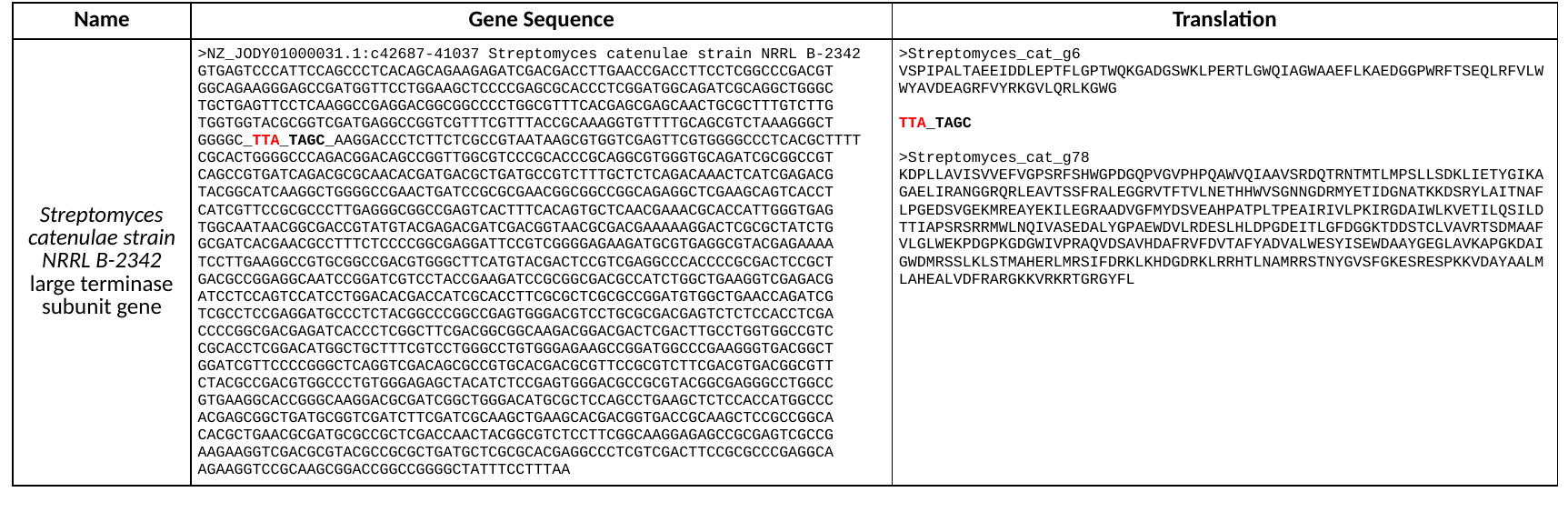

| Name | Gene Sequence | Translation |
| --- | --- | --- |
| Streptomyces catenulae strain NRRL B-2342 large terminase subunit gene | >NZ\_JODY01000031.1:c42687-41037 Streptomyces catenulae strain NRRL B-2342 GTGAGTCCCATTCCAGCCCTCACAGCAGAAGAGATCGACGACCTTGAACCGACCTTCCTCGGCCCGACGT GGCAGAAGGGAGCCGATGGTTCCTGGAAGCTCCCCGAGCGCACCCTCGGATGGCAGATCGCAGGCTGGGC TGCTGAGTTCCTCAAGGCCGAGGACGGCGGCCCCTGGCGTTTCACGAGCGAGCAACTGCGCTTTGTCTTG TGGTGGTACGCGGTCGATGAGGCCGGTCGTTTCGTTTACCGCAAAGGTGTTTTGCAGCGTCTAAAGGGCT GGGGC\_TTA\_TAGC\_AAGGACCCTCTTCTCGCCGTAATAAGCGTGGTCGAGTTCGTGGGGCCCTCACGCTTTT CGCACTGGGGCCCAGACGGACAGCCGGTTGGCGTCCCGCACCCGCAGGCGTGGGTGCAGATCGCGGCCGT CAGCCGTGATCAGACGCGCAACACGATGACGCTGATGCCGTCTTTGCTCTCAGACAAACTCATCGAGACG TACGGCATCAAGGCTGGGGCCGAACTGATCCGCGCGAACGGCGGCCGGCAGAGGCTCGAAGCAGTCACCT CATCGTTCCGCGCCCTTGAGGGCGGCCGAGTCACTTTCACAGTGCTCAACGAAACGCACCATTGGGTGAG TGGCAATAACGGCGACCGTATGTACGAGACGATCGACGGTAACGCGACGAAAAAGGACTCGCGCTATCTG GCGATCACGAACGCCTTTCTCCCCGGCGAGGATTCCGTCGGGGAGAAGATGCGTGAGGCGTACGAGAAAA TCCTTGAAGGCCGTGCGGCCGACGTGGGCTTCATGTACGACTCCGTCGAGGCCCACCCCGCGACTCCGCT GACGCCGGAGGCAATCCGGATCGTCCTACCGAAGATCCGCGGCGACGCCATCTGGCTGAAGGTCGAGACG ATCCTCCAGTCCATCCTGGACACGACCATCGCACCTTCGCGCTCGCGCCGGATGTGGCTGAACCAGATCG TCGCCTCCGAGGATGCCCTCTACGGCCCGGCCGAGTGGGACGTCCTGCGCGACGAGTCTCTCCACCTCGA CCCCGGCGACGAGATCACCCTCGGCTTCGACGGCGGCAAGACGGACGACTCGACTTGCCTGGTGGCCGTC CGCACCTCGGACATGGCTGCTTTCGTCCTGGGCCTGTGGGAGAAGCCGGATGGCCCGAAGGGTGACGGCT GGATCGTTCCCCGGGCTCAGGTCGACAGCGCCGTGCACGACGCGTTCCGCGTCTTCGACGTGACGGCGTT CTACGCCGACGTGGCCCTGTGGGAGAGCTACATCTCCGAGTGGGACGCCGCGTACGGCGAGGGCCTGGCC GTGAAGGCACCGGGCAAGGACGCGATCGGCTGGGACATGCGCTCCAGCCTGAAGCTCTCCACCATGGCCC ACGAGCGGCTGATGCGGTCGATCTTCGATCGCAAGCTGAAGCACGACGGTGACCGCAAGCTCCGCCGGCA CACGCTGAACGCGATGCGCCGCTCGACCAACTACGGCGTCTCCTTCGGCAAGGAGAGCCGCGAGTCGCCG AAGAAGGTCGACGCGTACGCCGCGCTGATGCTCGCGCACGAGGCCCTCGTCGACTTCCGCGCCCGAGGCA AGAAGGTCCGCAAGCGGACCGGCCGGGGCTATTTCCTTTAA | >Streptomyces\_cat\_g6 VSPIPALTAEEIDDLEPTFLGPTWQKGADGSWKLPERTLGWQIAGWAAEFLKAEDGGPWRFTSEQLRFVLW WYAVDEAGRFVYRKGVLQRLKGWG TTA\_TAGC >Streptomyces\_cat\_g78 KDPLLAVISVVEFVGPSRFSHWGPDGQPVGVPHPQAWVQIAAVSRDQTRNTMTLMPSLLSDKLIETYGIKAGAELIRANGGRQRLEAVTSSFRALEGGRVTFTVLNETHHWVSGNNGDRMYETIDGNATKKDSRYLAITNAFLPGEDSVGEKMREAYEKILEGRAADVGFMYDSVEAHPATPLTPEAIRIVLPKIRGDAIWLKVETILQSILDTTIAPSRSRRMWLNQIVASEDALYGPAEWDVLRDESLHLDPGDEITLGFDGGKTDDSTCLVAVRTSDMAAFVLGLWEKPDGPKGDGWIVPRAQVDSAVHDAFRVFDVTAFYADVALWESYISEWDAAYGEGLAVKAPGKDAIGWDMRSSLKLSTMAHERLMRSIFDRKLKHDGDRKLRRHTLNAMRRSTNYGVSFGKESRESPKKVDAYAALMLAHEALVDFRARGKKVRKRTGRGYFL |